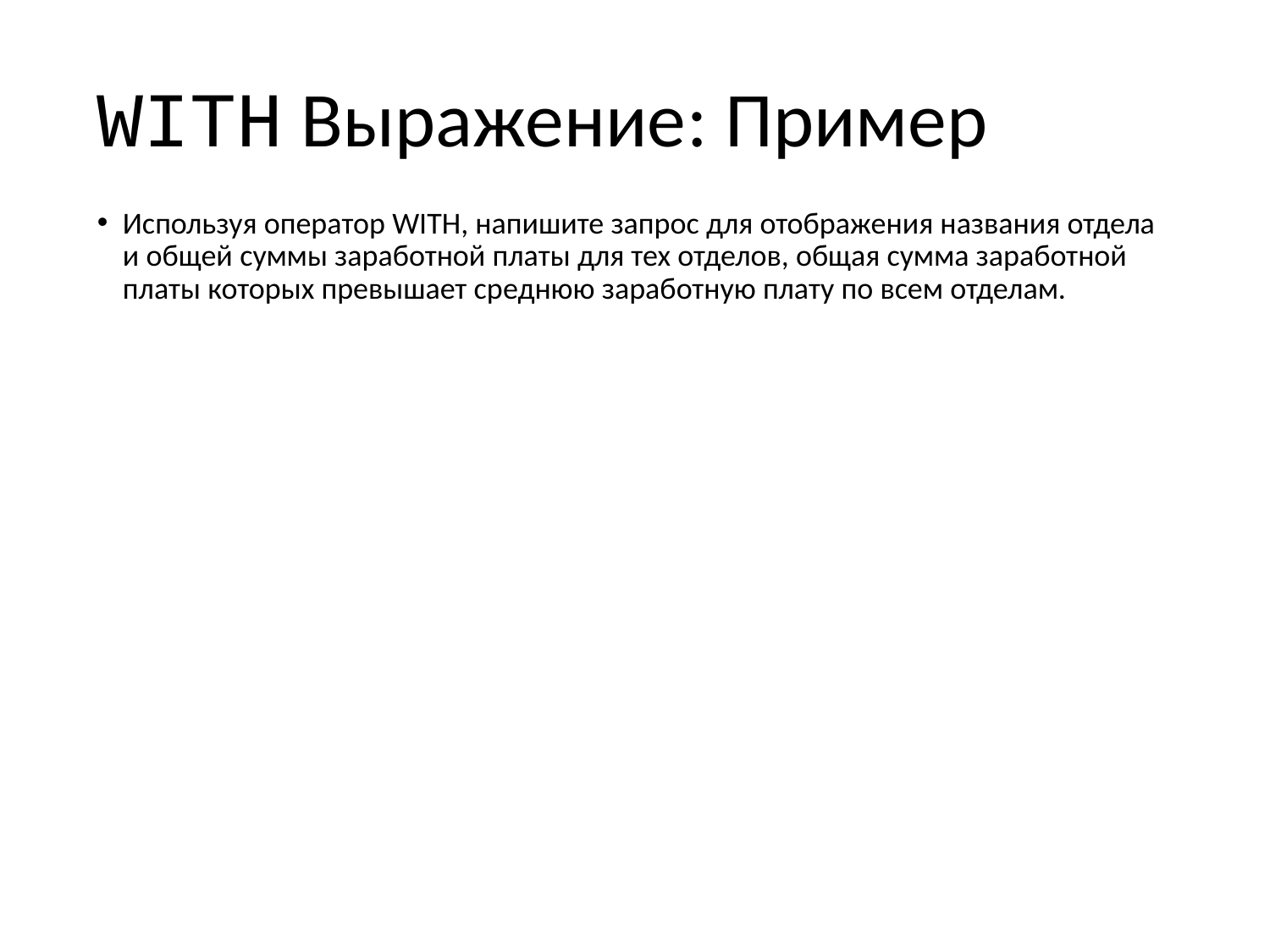

# WITH Выражение: Пример
Используя оператор WITH, напишите запрос для отображения названия отдела и общей суммы заработной платы для тех отделов, общая сумма заработной платы которых превышает среднюю заработную плату по всем отделам.